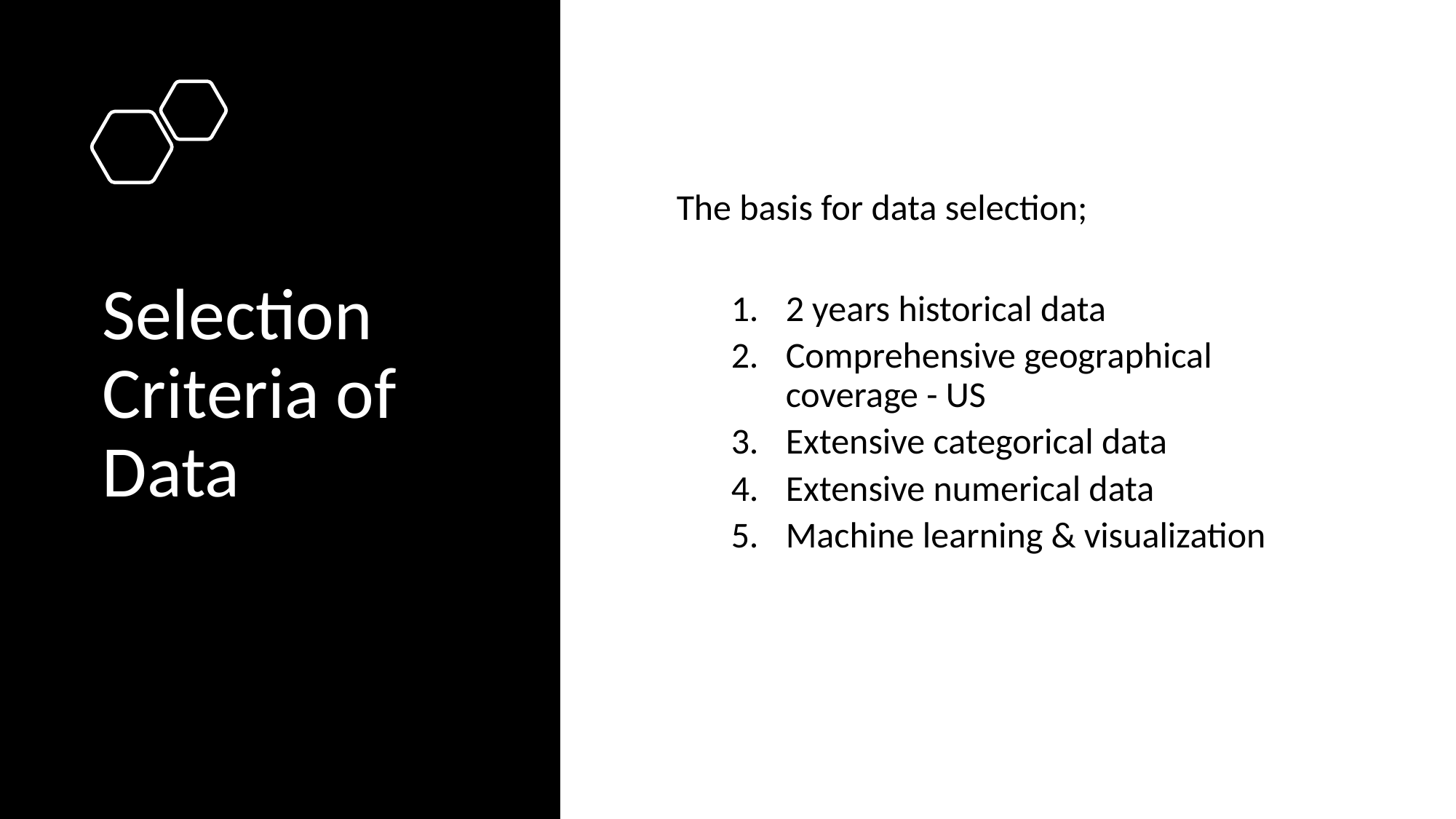

# Selection Criteria of Data
The basis for data selection;

2 years historical data
Comprehensive geographical coverage - US
Extensive categorical data
Extensive numerical data
Machine learning & visualization